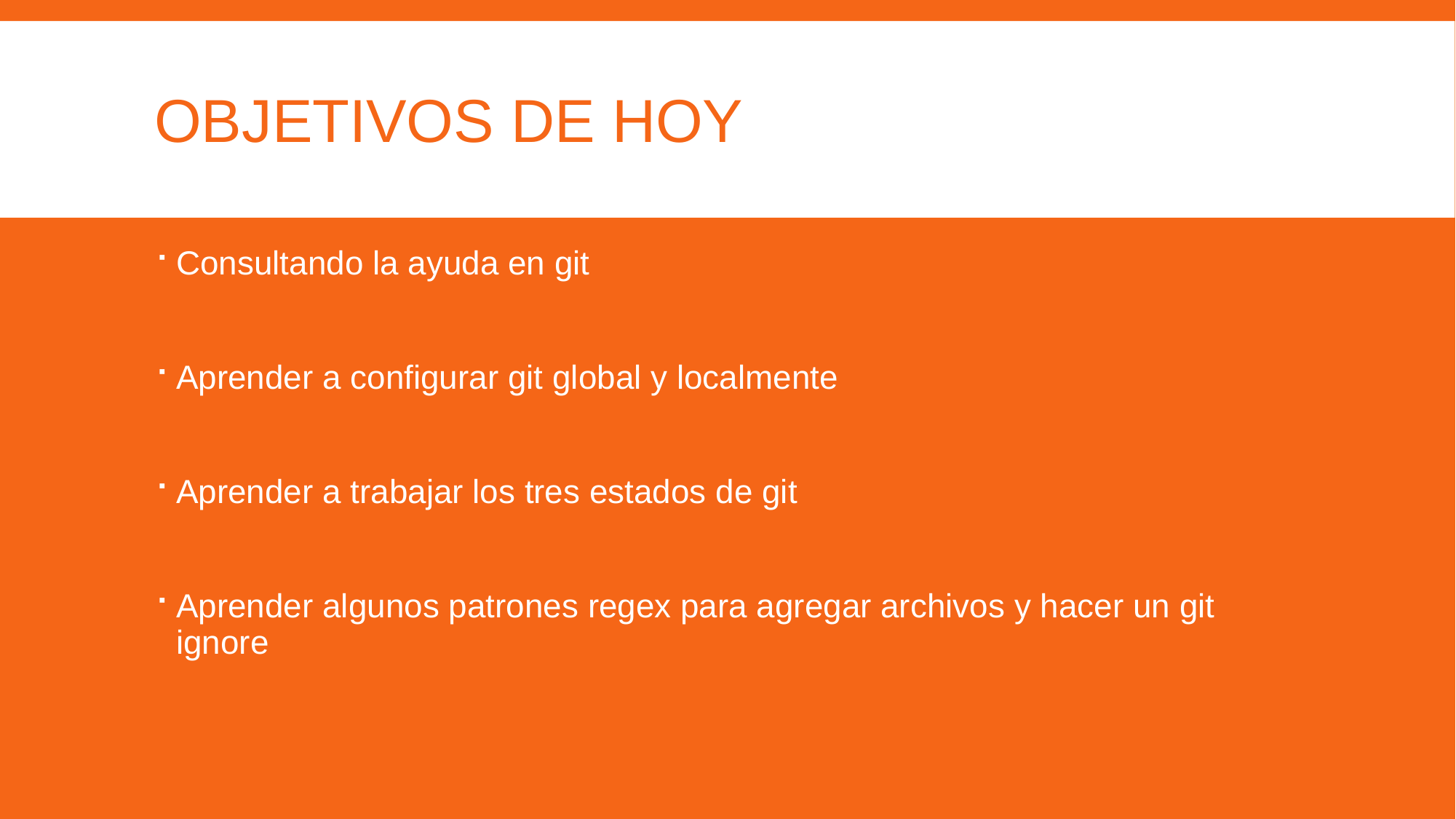

# Objetivos de hoy
Consultando la ayuda en git

Aprender a configurar git global y localmente

Aprender a trabajar los tres estados de git

Aprender algunos patrones regex para agregar archivos y hacer un git ignore